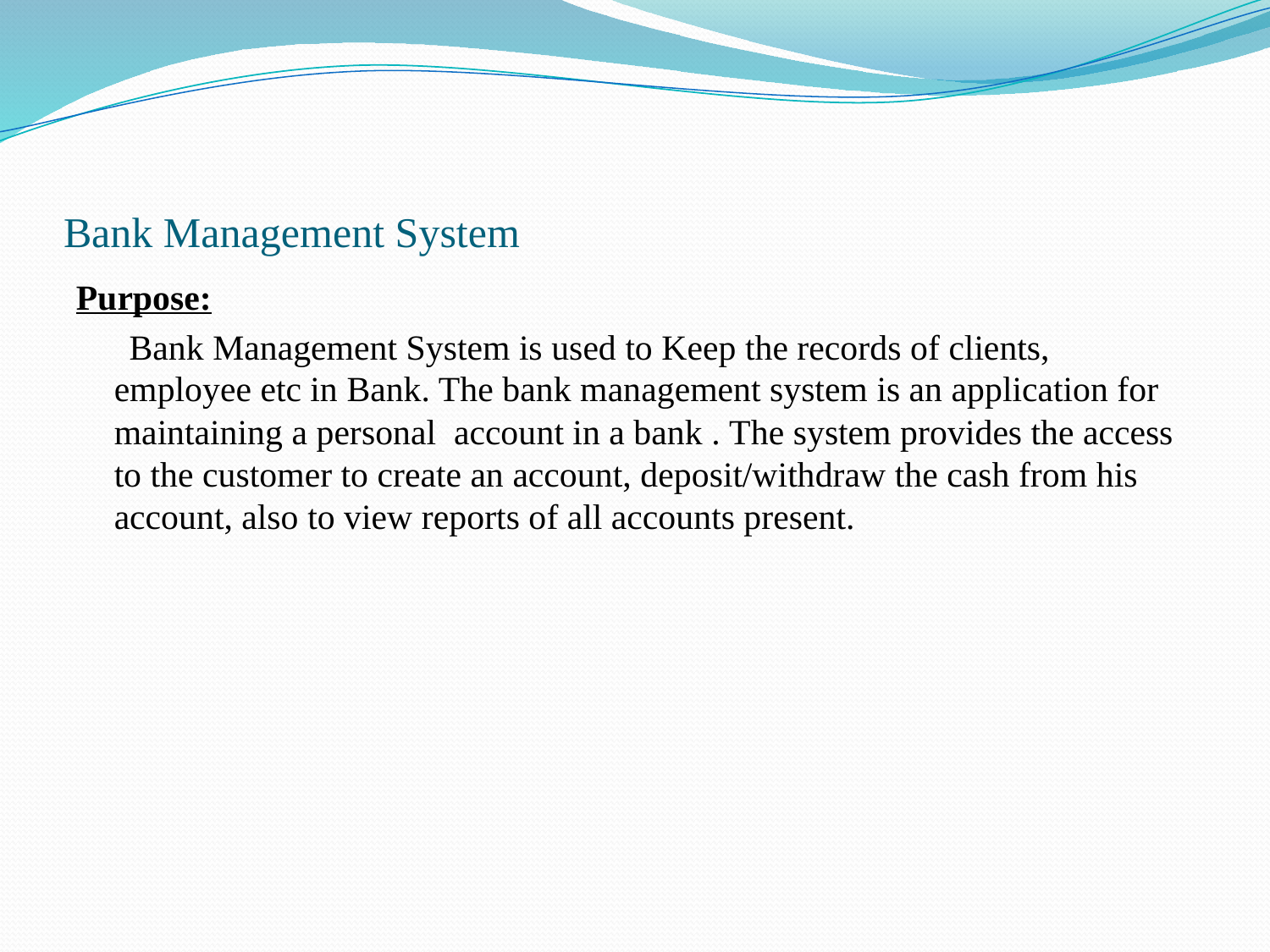

# Bank Management System
Purpose:
      Bank Management System is used to Keep the records of clients, employee etc in Bank. The bank management system is an application for maintaining a personal  account in a bank . The system provides the access to the customer to create an account, deposit/withdraw the cash from his account, also to view reports of all accounts present.